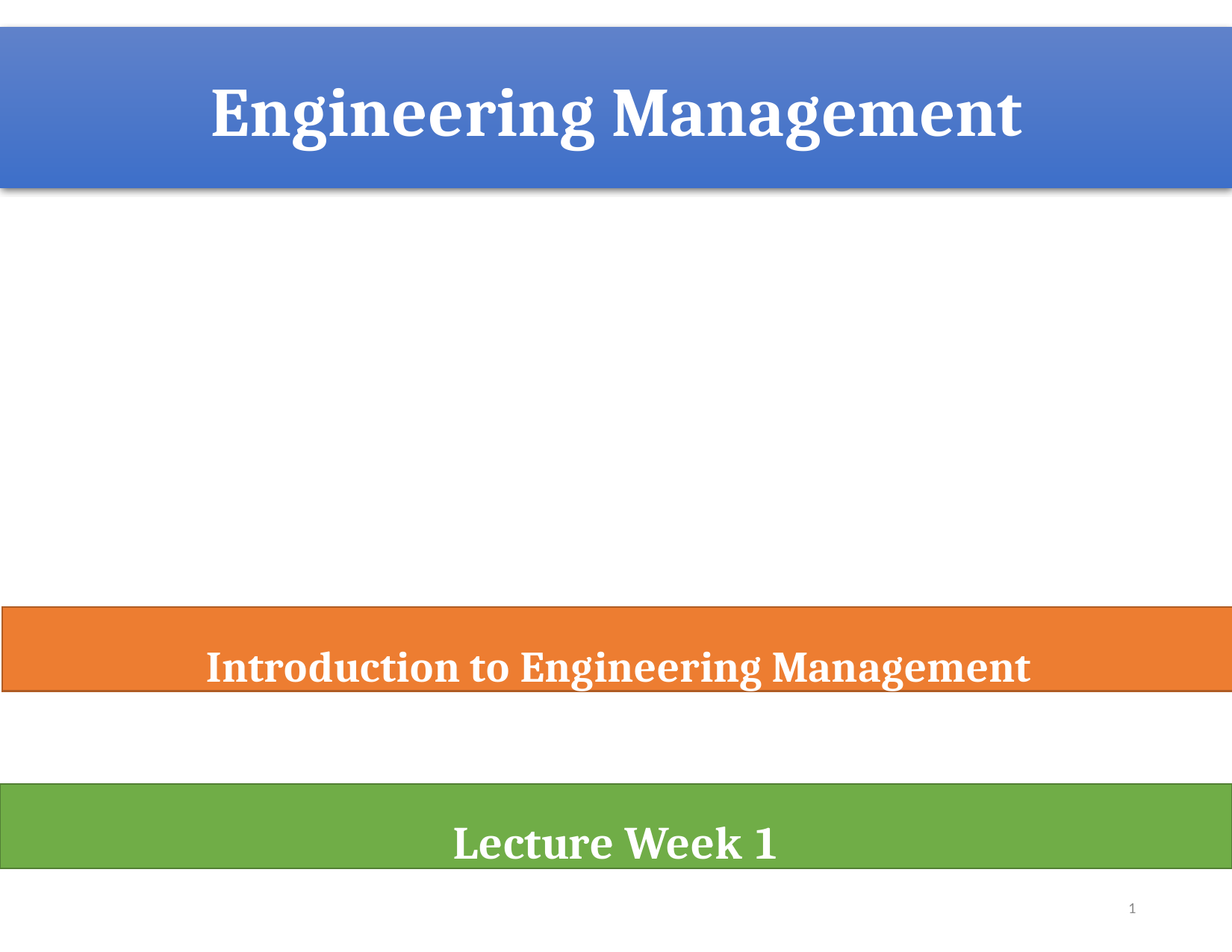

# Engineering Management
Introduction to Engineering Management
Lecture Week 1
1